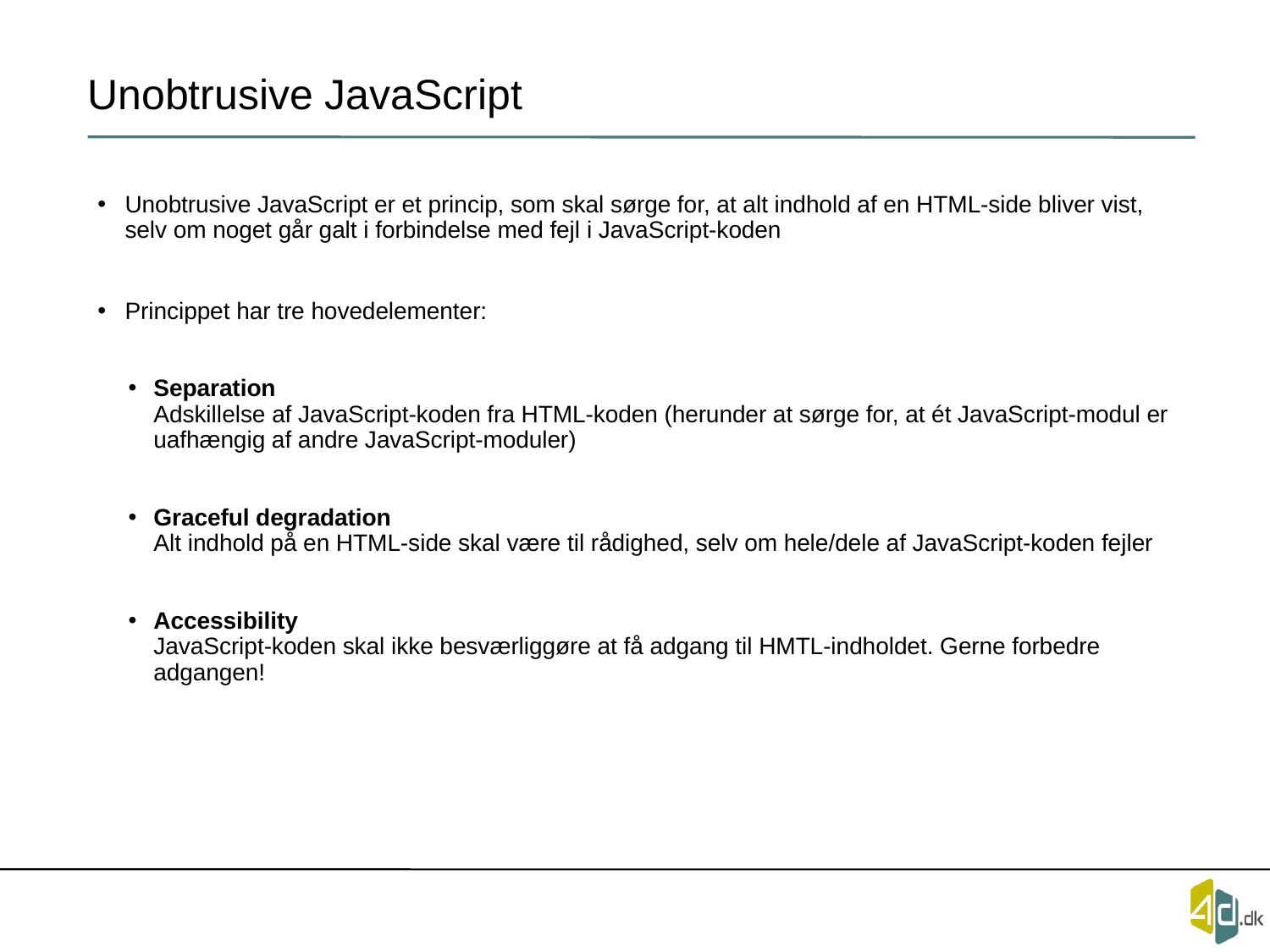

# Unobtrusive JavaScript
Unobtrusive JavaScript er et princip, som skal sørge for, at alt indhold af en HTML-side bliver vist, selv om noget går galt i forbindelse med fejl i JavaScript-koden
Princippet har tre hovedelementer:
Separation
Adskillelse af JavaScript-koden fra HTML-koden (herunder at sørge for, at ét JavaScript-modul er uafhængig af andre JavaScript-moduler)
Graceful degradation
Alt indhold på en HTML-side skal være til rådighed, selv om hele/dele af JavaScript-koden fejler
Accessibility
JavaScript-koden skal ikke besværliggøre at få adgang til HMTL-indholdet. Gerne forbedre adgangen!